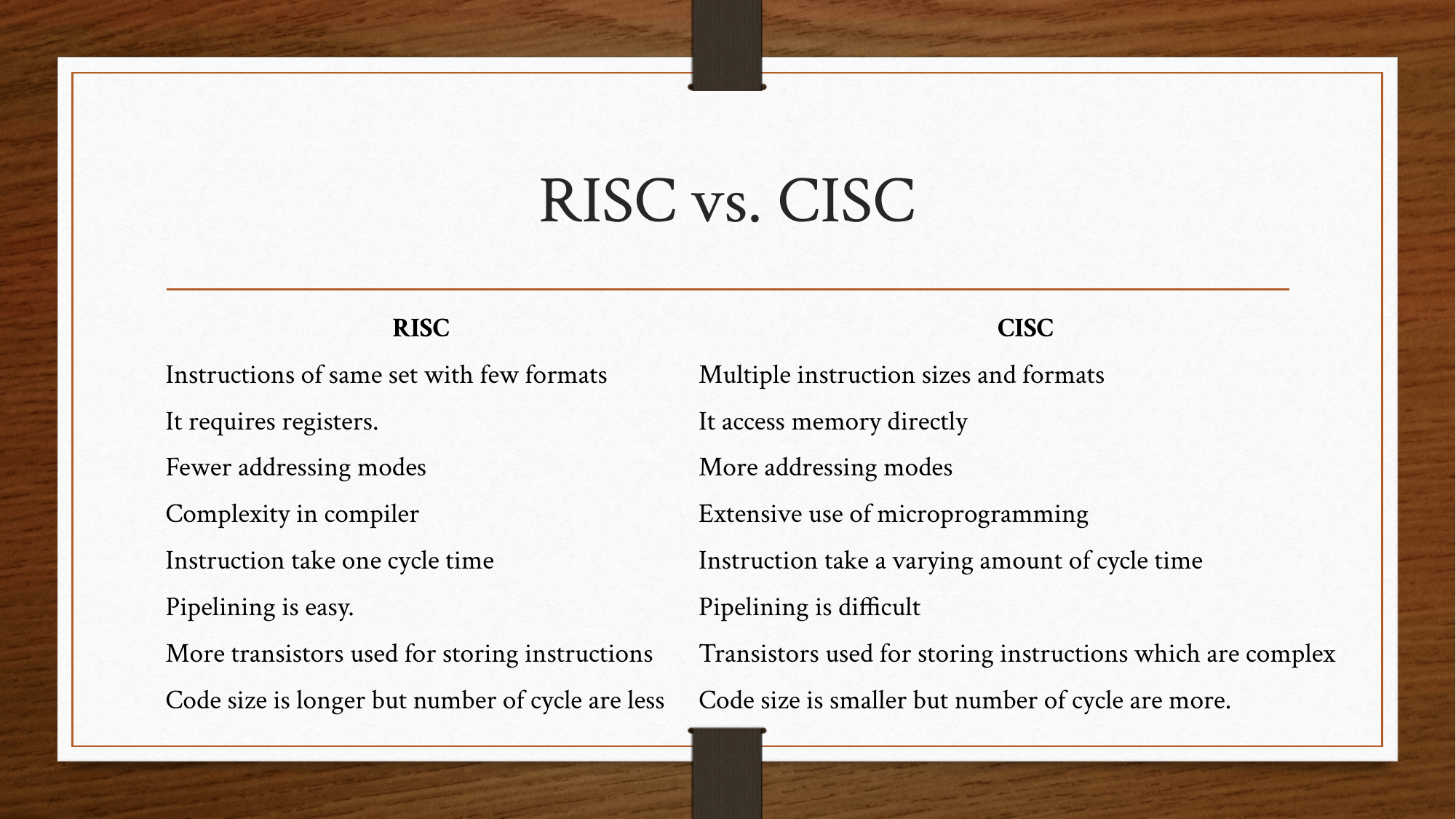

# RISC vs. CISC
| RISC | CISC |
| --- | --- |
| Instructions of same set with few formats | Multiple instruction sizes and formats |
| It requires registers. | It access memory directly |
| Fewer addressing modes | More addressing modes |
| Complexity in compiler | Extensive use of microprogramming |
| Instruction take one cycle time | Instruction take a varying amount of cycle time |
| Pipelining is easy. | Pipelining is difficult |
| More transistors used for storing instructions | Transistors used for storing instructions which are complex |
| Code size is longer but number of cycle are less | Code size is smaller but number of cycle are more. |